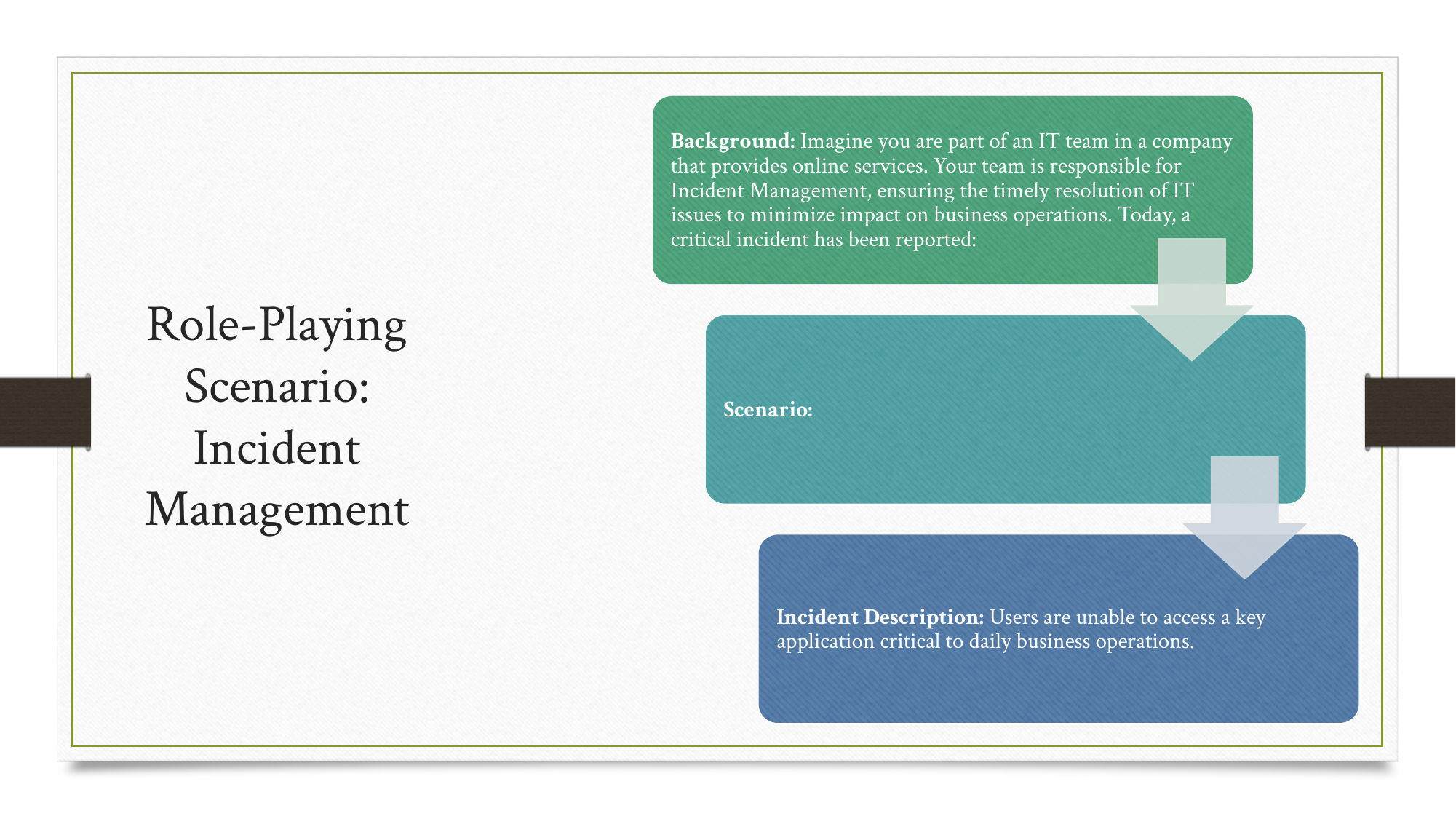

Background: Imagine you are part of an IT team in a company that provides online services. Your team is responsible for Incident Management, ensuring the timely resolution of IT issues to minimize impact on business operations. Today, a critical incident has been reported:
Scenario:
Incident Description: Users are unable to access a key application critical to daily business operations.

# Role-Playing Scenario: Incident Management